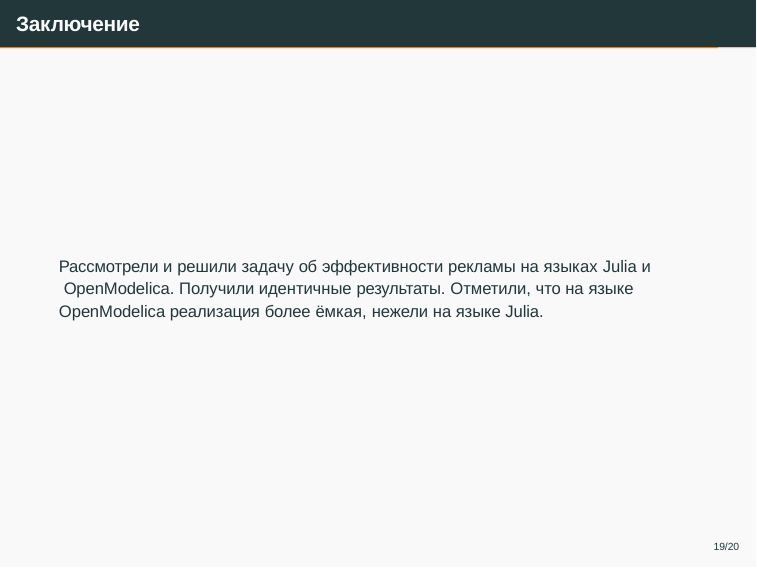

# Заключение

Рассмотрели и решили задачу об эффективности рекламы на языках Julia и  OpenModelica. Получили идентичные результаты. Отметили, что на языке  OpenModelica реализация более ёмкая, нежели на языке Julia.
19/20